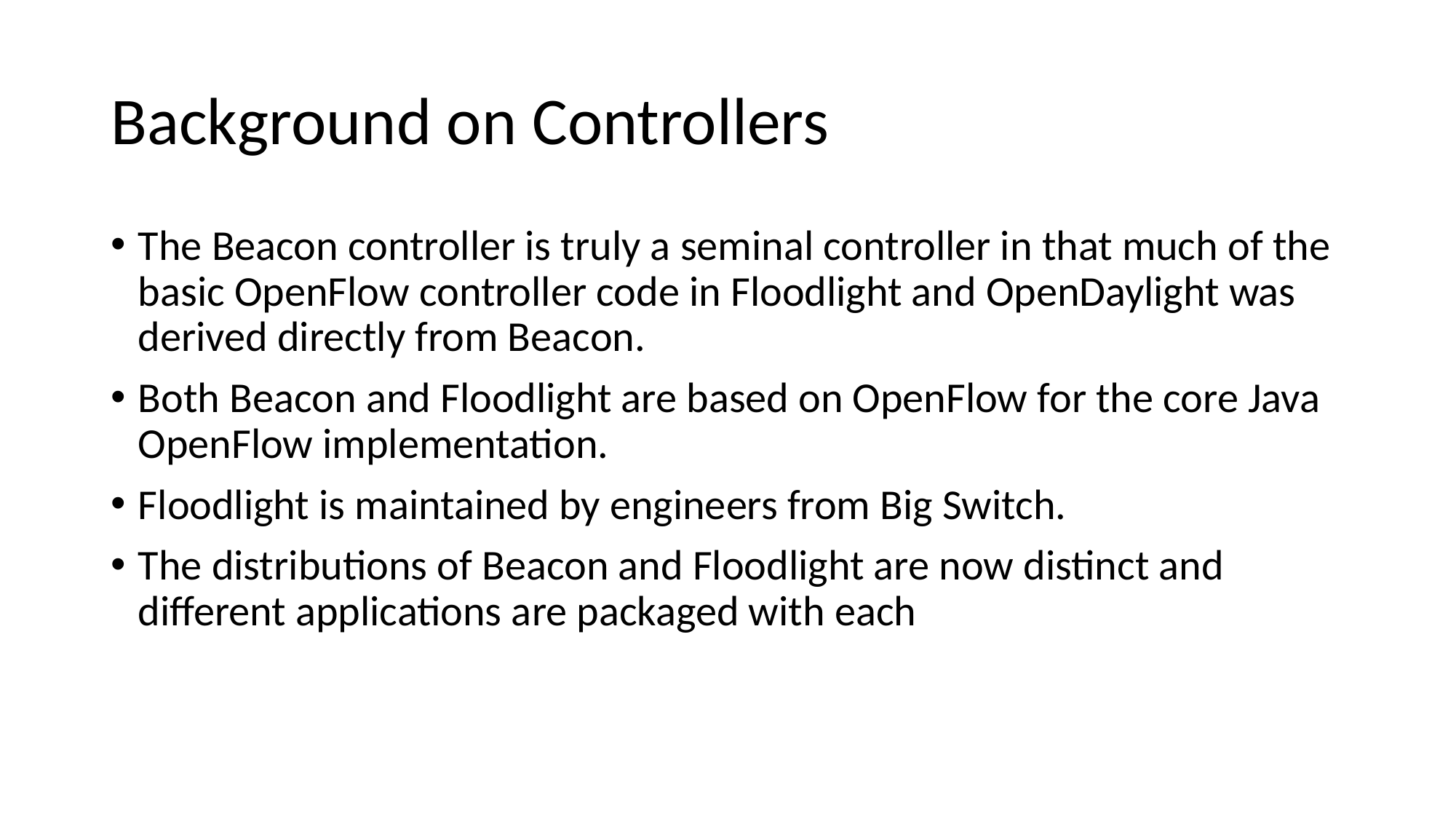

# Background on Controllers
The Beacon controller is truly a seminal controller in that much of the basic OpenFlow controller code in Floodlight and OpenDaylight was derived directly from Beacon.
Both Beacon and Floodlight are based on OpenFlow for the core Java OpenFlow implementation.
Floodlight is maintained by engineers from Big Switch.
The distributions of Beacon and Floodlight are now distinct and different applications are packaged with each